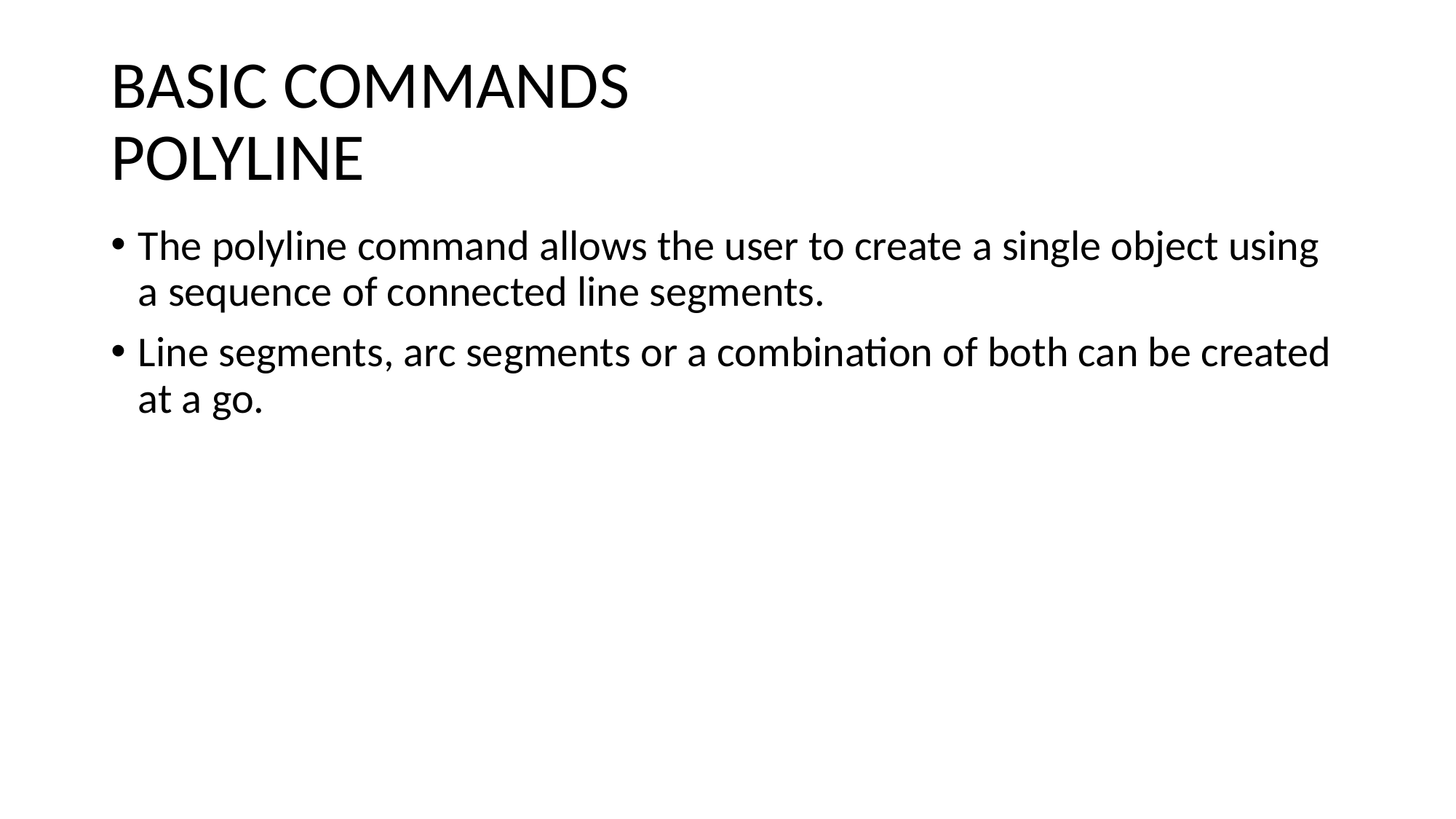

# BASIC COMMANDS POLYLINE
The polyline command allows the user to create a single object using a sequence of connected line segments.
Line segments, arc segments or a combination of both can be created at a go.